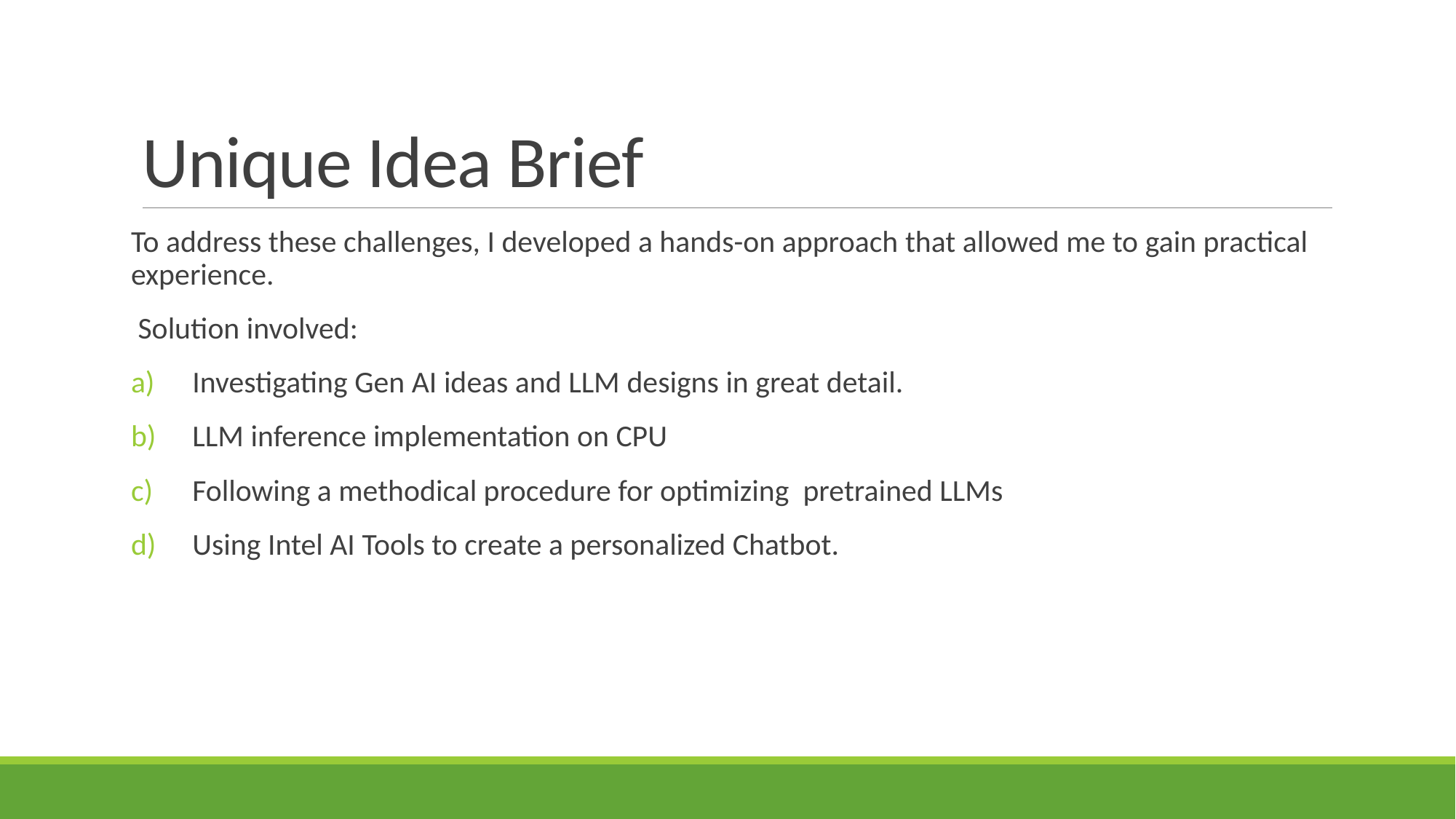

# Unique Idea Brief
To address these challenges, I developed a hands-on approach that allowed me to gain practical experience.
 Solution involved:
Investigating Gen AI ideas and LLM designs in great detail.
LLM inference implementation on CPU
Following a methodical procedure for optimizing  pretrained LLMs
Using Intel AI Tools to create a personalized Chatbot.